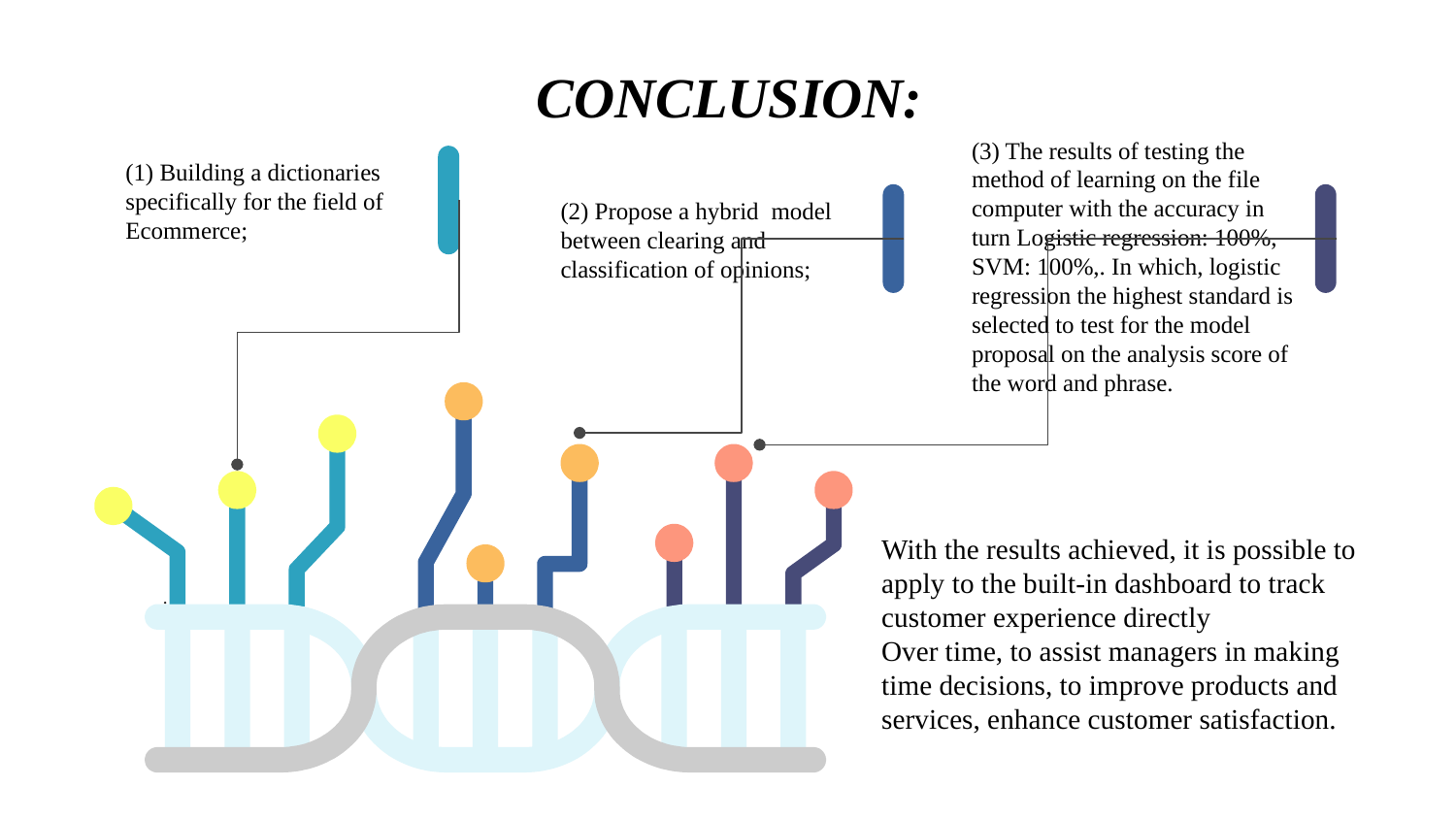

# CONCLUSION:

(1) Building a dictionaries specifically for the field of Ecommerce;
(2) Propose a hybrid  model between clearing and classification of opinions;

(3) The results of testing the method of learning on the file computer with the accuracy in turn Logistic regression: 100%, SVM: 100%,. In which, logistic regression the highest standard is selected to test for the model proposal on the analysis score of the word and phrase.

With the results achieved, it is possible to apply to the built-in dashboard to track customer experience directlyOver time, to assist managers in making time decisions, to improve products and services, enhance customer satisfaction.